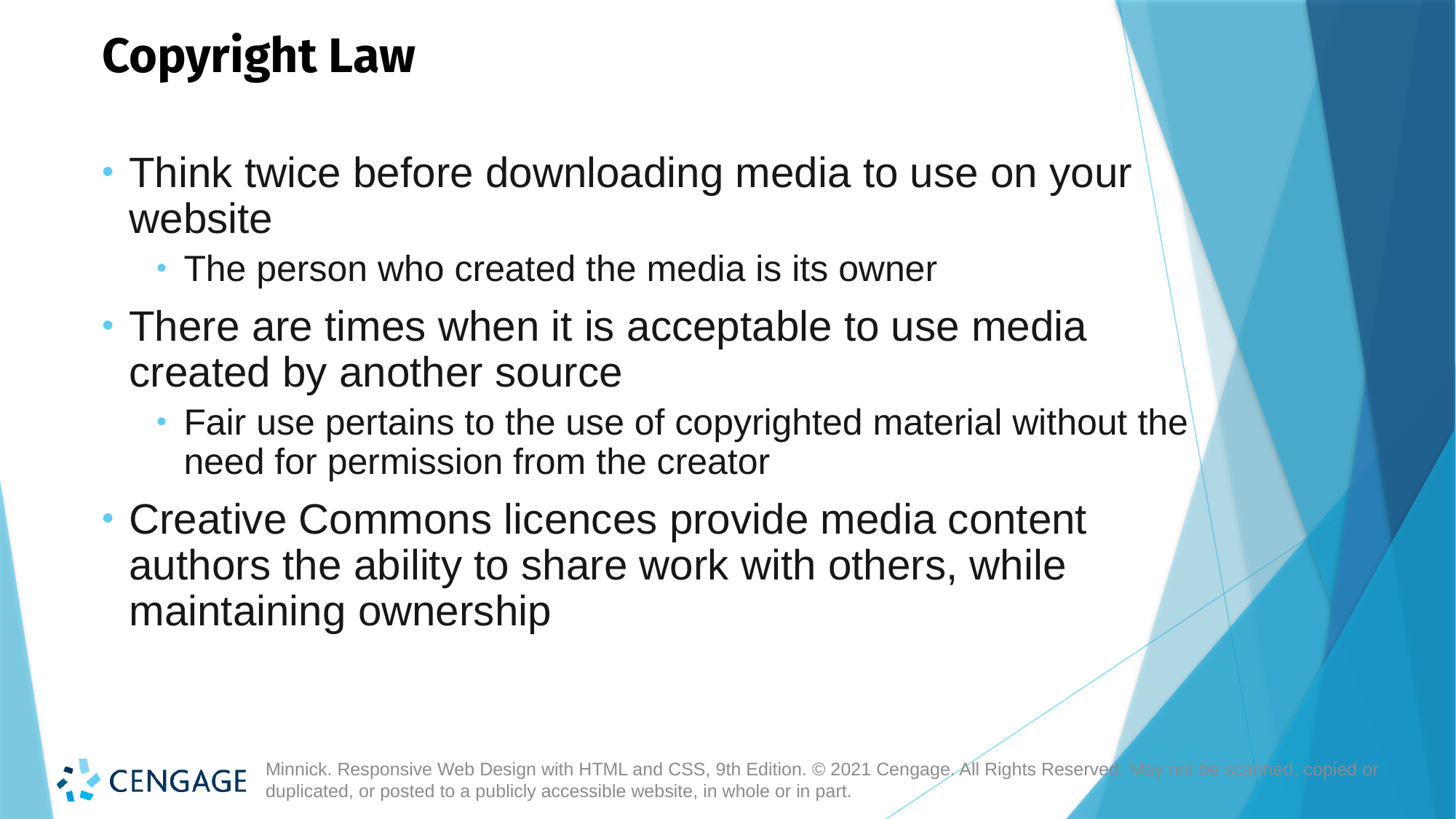

# Copyright Law
Think twice before downloading media to use on your website
The person who created the media is its owner
There are times when it is acceptable to use media created by another source
Fair use pertains to the use of copyrighted material without the need for permission from the creator
Creative Commons licences provide media content authors the ability to share work with others, while maintaining ownership
Minnick. Responsive Web Design with HTML and CSS, 9th Edition. © 2021 Cengage. All Rights Reserved. May not be scanned, copied or duplicated, or posted to a publicly accessible website, in whole or in part.